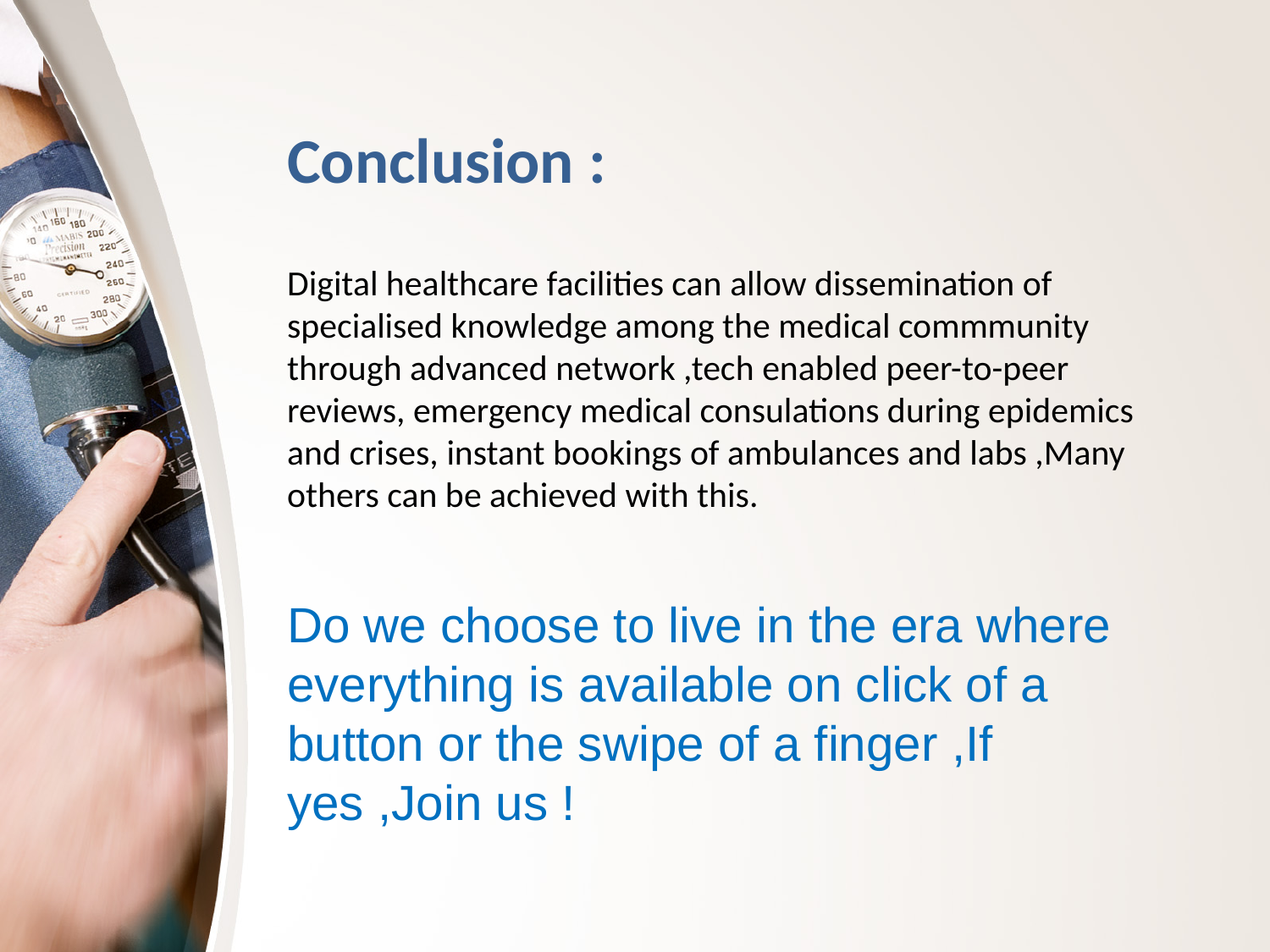

# Conclusion :

Digital healthcare facilities can allow dissemination of specialised knowledge among the medical commmunity through advanced network ,tech enabled peer-to-peer reviews, emergency medical consulations during epidemics and crises, instant bookings of ambulances and labs ,Many others can be achieved with this.

Do we choose to live in the era where everything is available on click of a button or the swipe of a finger ,If yes ,Join us !